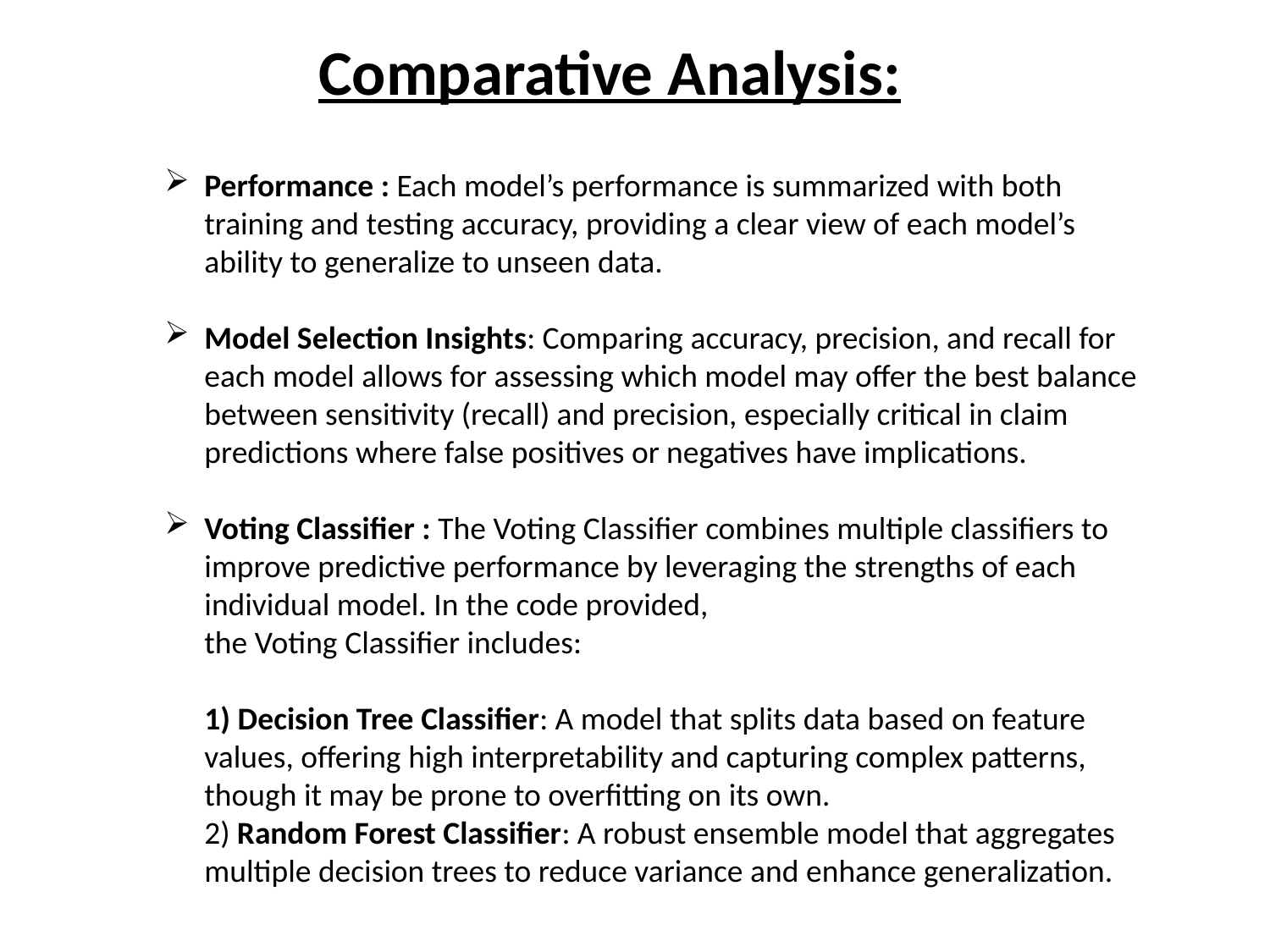

# Comparative Analysis:
Performance : Each model’s performance is summarized with both training and testing accuracy, providing a clear view of each model’s ability to generalize to unseen data.

Model Selection Insights: Comparing accuracy, precision, and recall for each model allows for assessing which model may offer the best balance between sensitivity (recall) and precision, especially critical in claim predictions where false positives or negatives have implications.
Voting Classifier : The Voting Classifier combines multiple classifiers to improve predictive performance by leveraging the strengths of each individual model. In the code provided,
the Voting Classifier includes:
1) Decision Tree Classifier: A model that splits data based on feature values, offering high interpretability and capturing complex patterns, though it may be prone to overfitting on its own.
2) Random Forest Classifier: A robust ensemble model that aggregates multiple decision trees to reduce variance and enhance generalization.